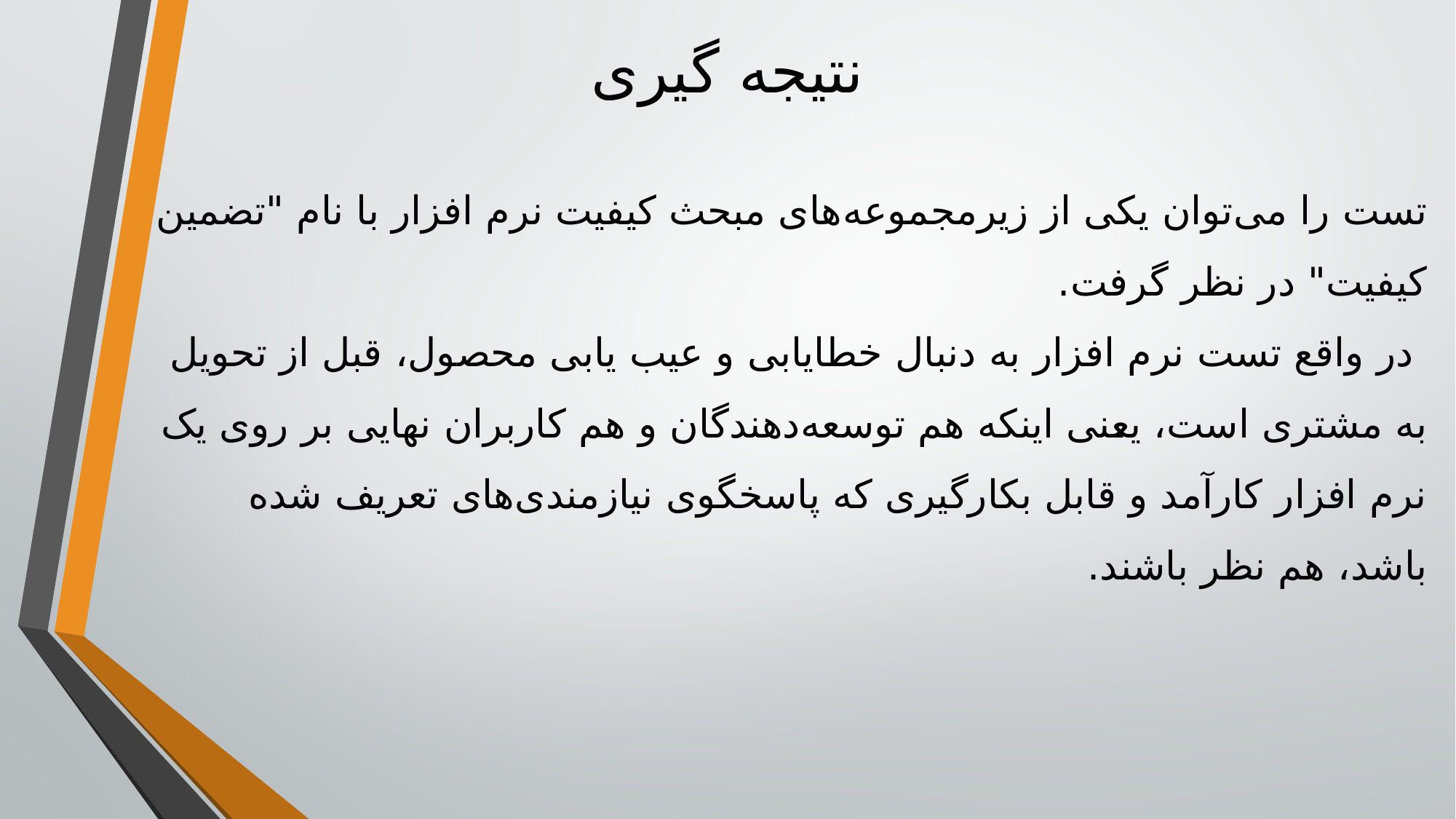

نتیجه گیری
# تست را می‌توان یکی از زیرمجموعه‌های مبحث کیفیت نرم افزار با نام "تضمین کیفیت" در نظر گرفت. در واقع تست نرم افزار به دنبال خطایابی و عیب یابی محصول، قبل از تحویل به مشتری است، یعنی اینکه هم توسعه‌دهندگان و هم کاربران نهایی بر روی یک نرم افزار کارآمد و قابل بکارگیری که پاسخگوی نیازمندی‌های تعریف شده باشد، هم نظر باشند.